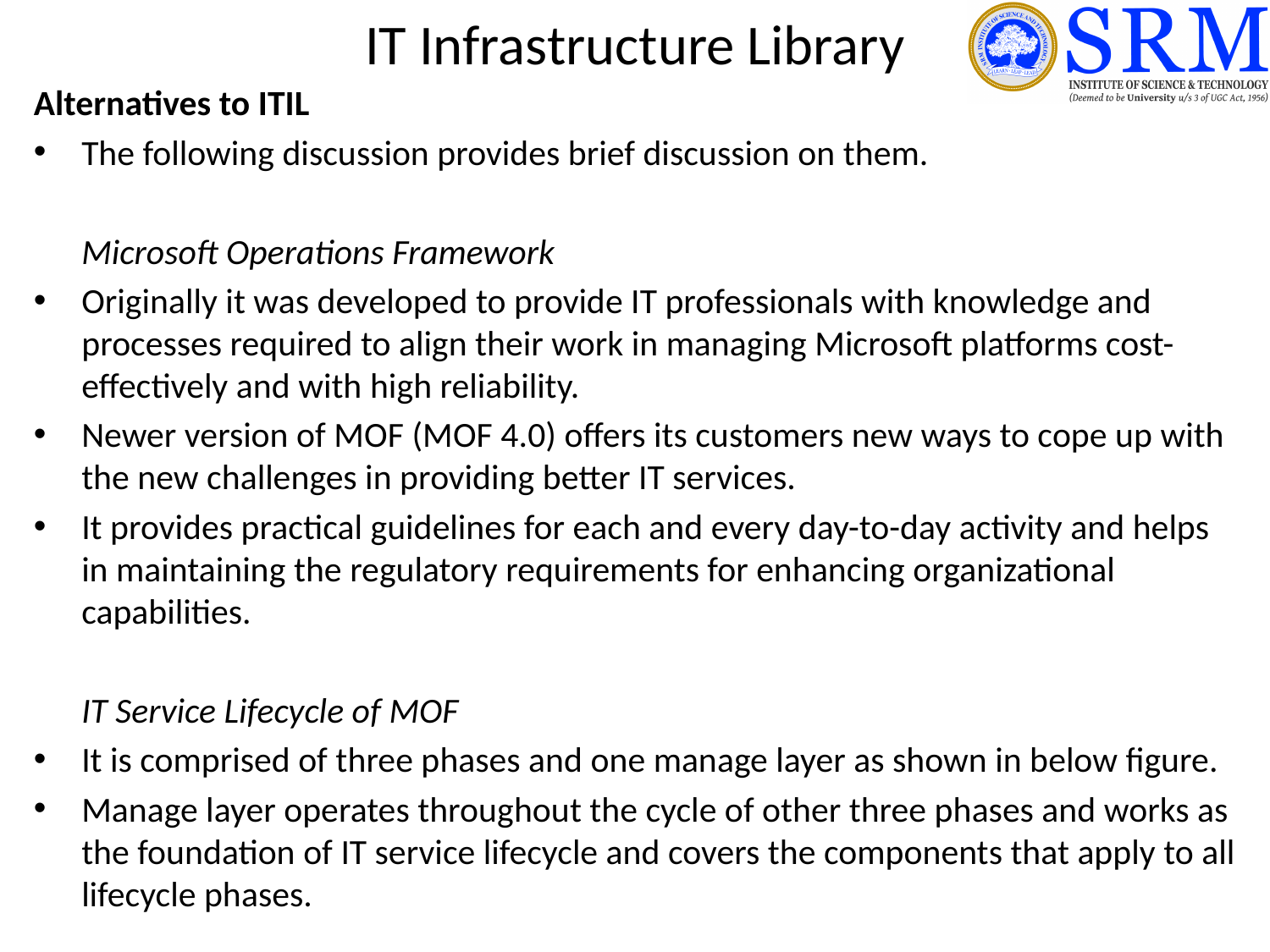

# IT Infrastructure Library
Alternatives to ITIL
The following discussion provides brief discussion on them.

	Microsoft Operations Framework
Originally it was developed to provide IT professionals with knowledge and processes required to align their work in managing Microsoft platforms cost-effectively and with high reliability.
Newer version of MOF (MOF 4.0) offers its customers new ways to cope up with the new challenges in providing better IT services.
It provides practical guidelines for each and every day-to-day activity and helps in maintaining the regulatory requirements for enhancing organizational capabilities.

	IT Service Lifecycle of MOF
It is comprised of three phases and one manage layer as shown in below figure.
Manage layer operates throughout the cycle of other three phases and works as the foundation of IT service lifecycle and covers the components that apply to all lifecycle phases.